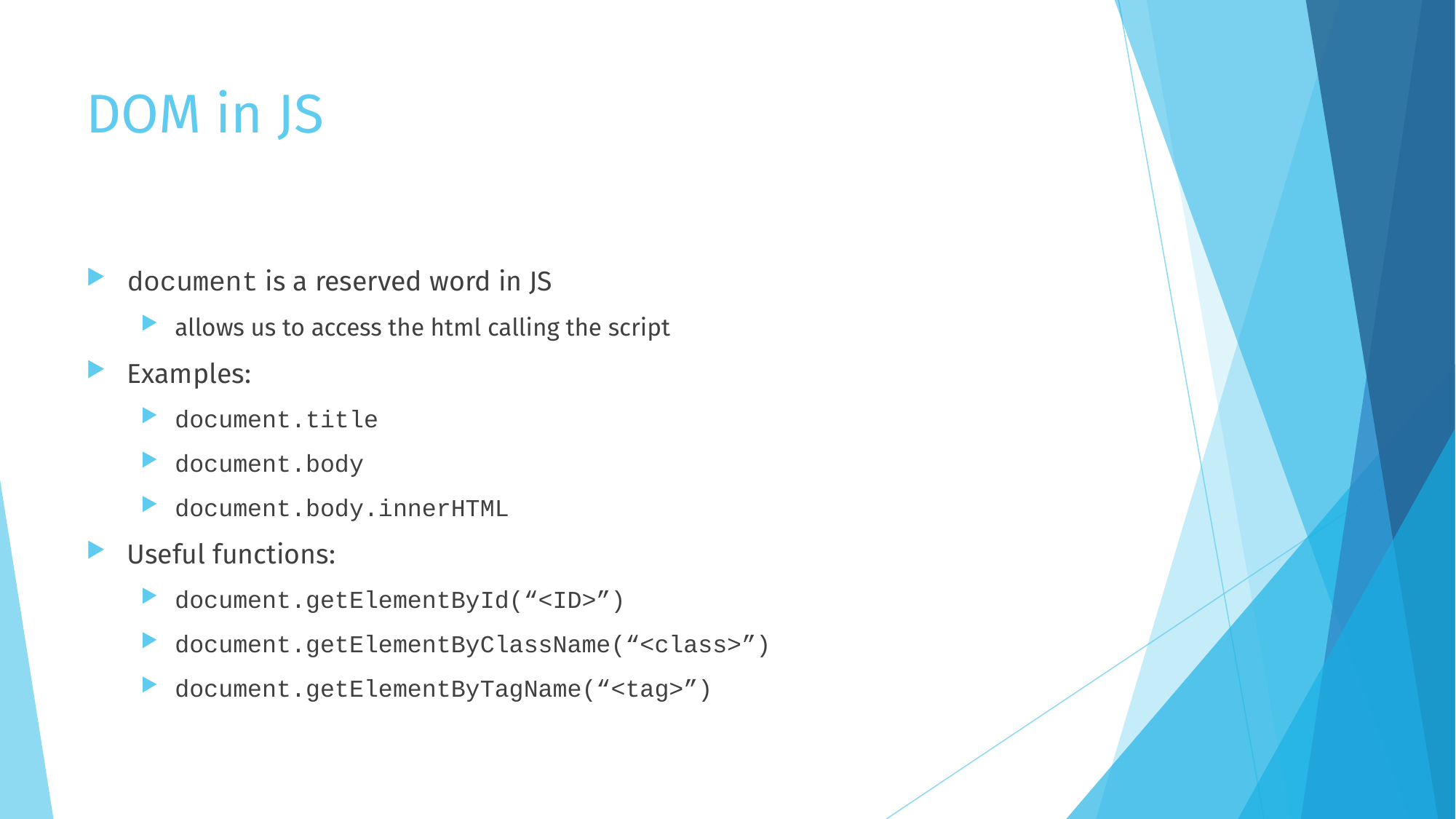

# DOM in JS
document is a reserved word in JS
allows us to access the html calling the script
Examples:
document.title
document.body
document.body.innerHTML
Useful functions:
document.getElementById(“<ID>”)
document.getElementByClassName(“<class>”)
document.getElementByTagName(“<tag>”)